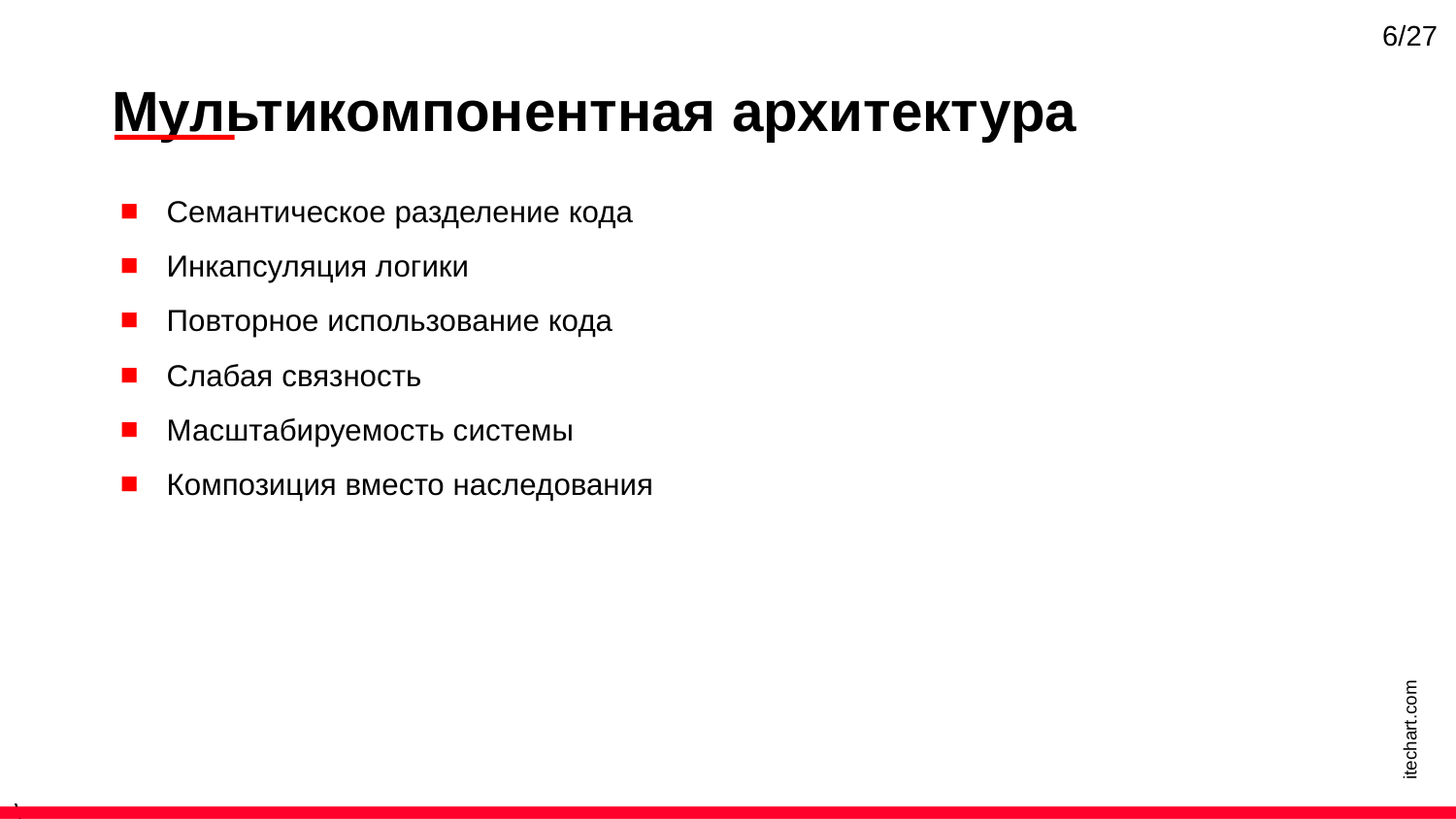

6/27
Мультикомпонентная архитектура

Семантическое разделение кода
Инкапсуляция логики
Повторное использование кода
Слабая связность
Масштабируемость системы
Композиция вместо наследования
itechart.com